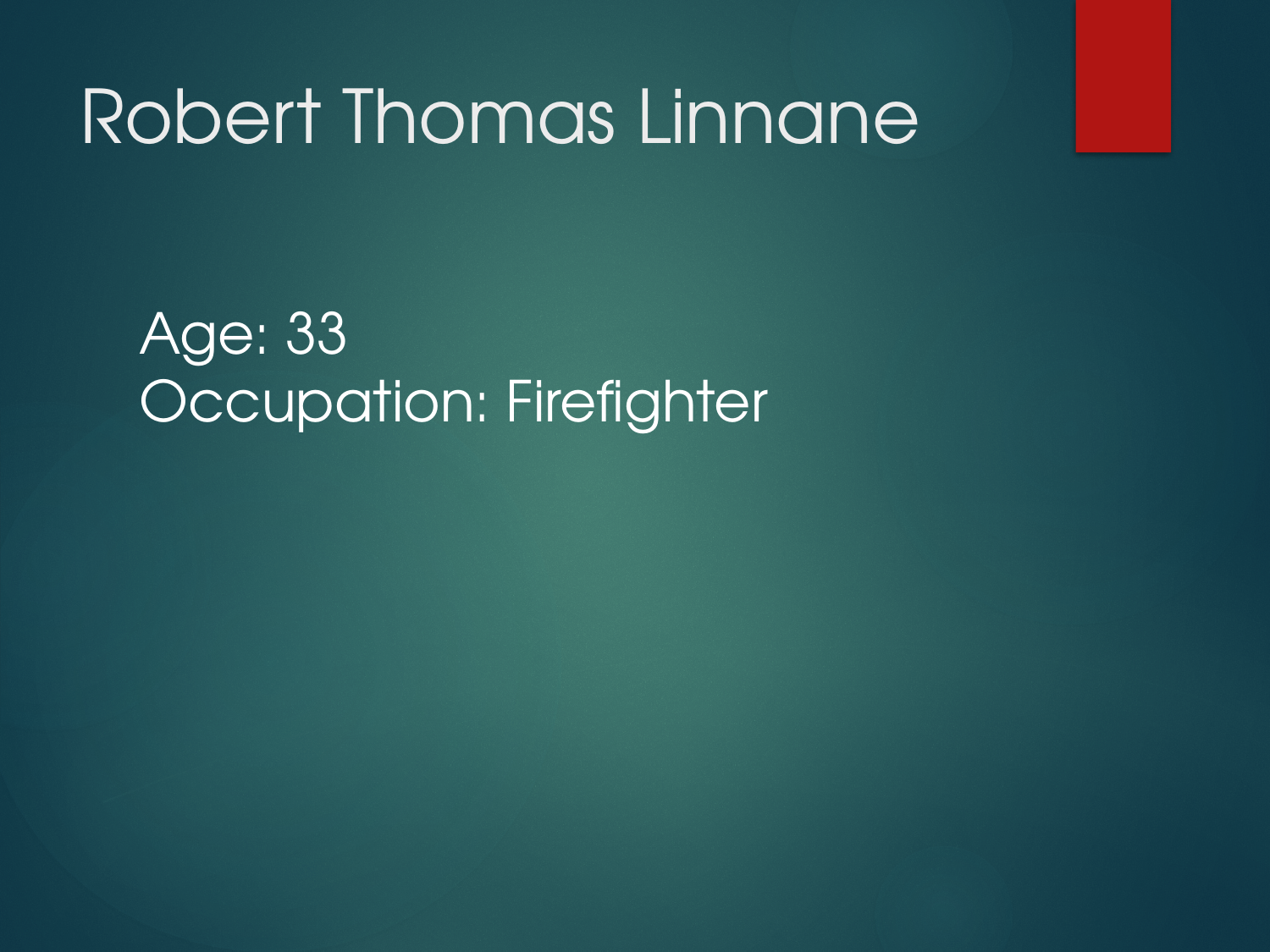

# Robert Thomas Linnane

Age: 33
Occupation: Firefighter